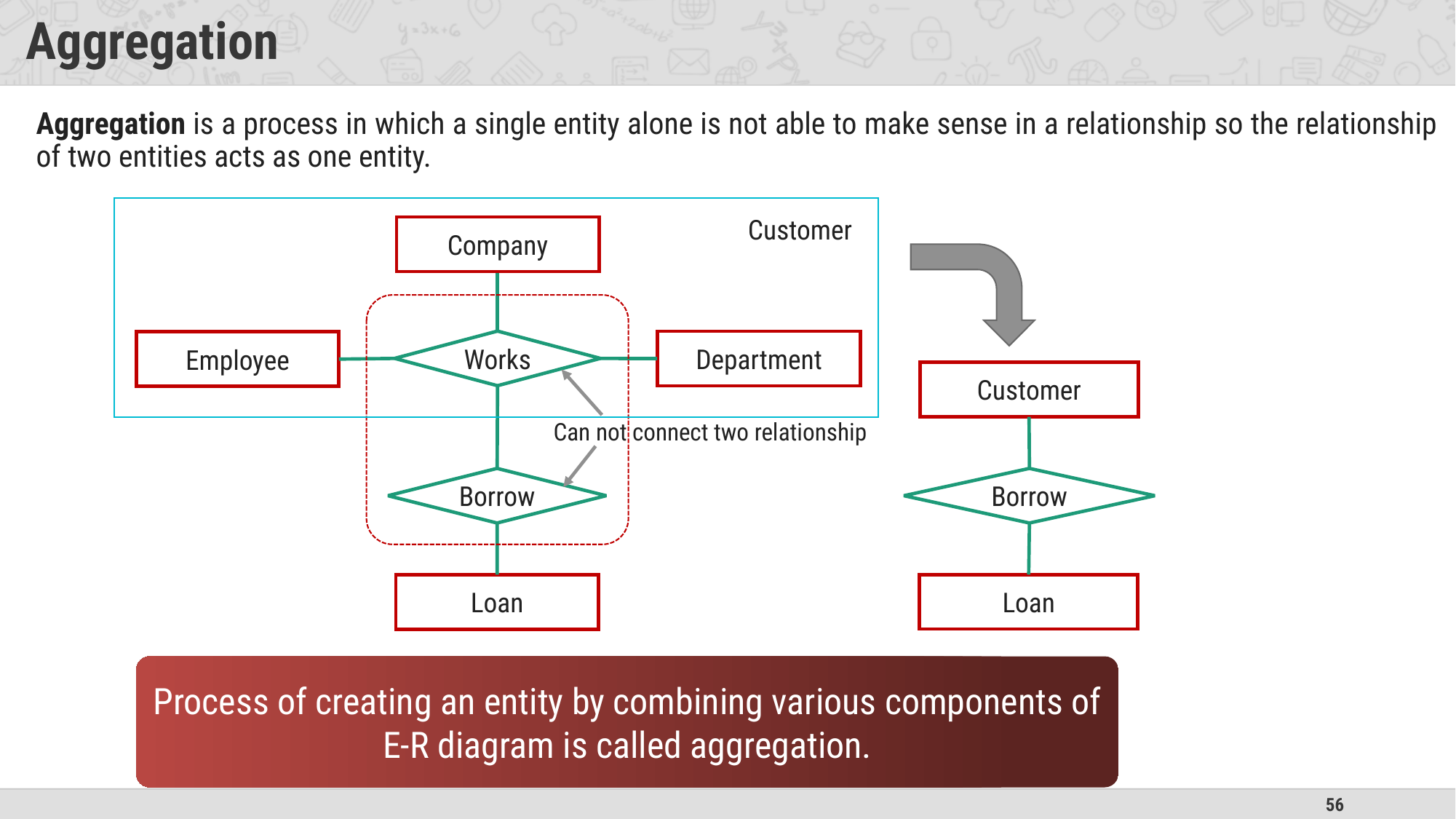

# Aggregation
Aggregation is a process in which a single entity alone is not able to make sense in a relationship so the relationship of two entities acts as one entity.

Customer
Company

Works
Department
Employee
Customer
Can not connect two relationship
Borrow
Borrow
Loan
Loan
Process of creating an entity by combining various components of E-R diagram is called aggregation.